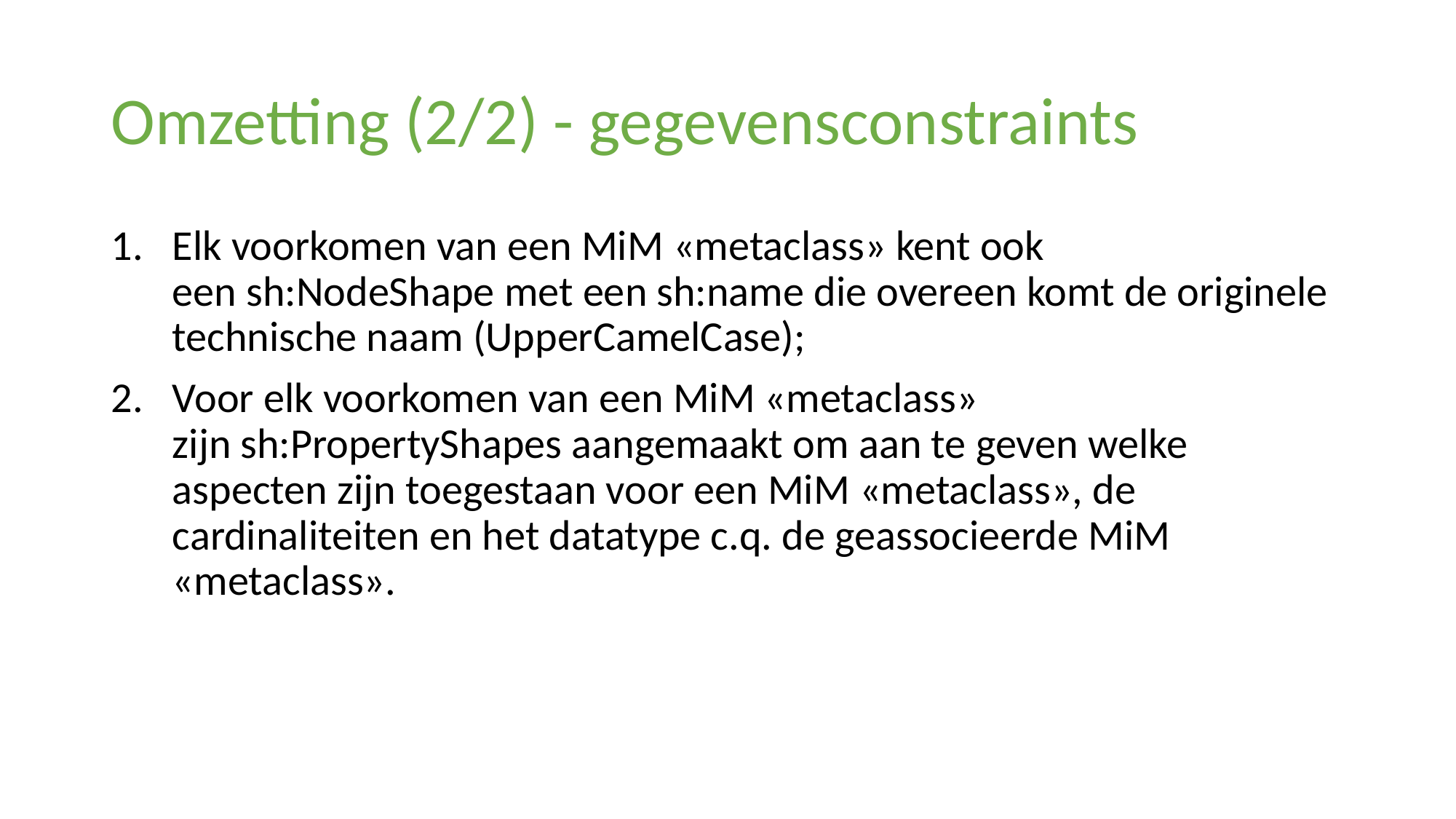

# Omzetting (2/2) - gegevensconstraints
Elk voorkomen van een MiM «metaclass» kent ook een sh:NodeShape met een sh:name die overeen komt de originele technische naam (UpperCamelCase);
Voor elk voorkomen van een MiM «metaclass» zijn sh:PropertyShapes aangemaakt om aan te geven welke aspecten zijn toegestaan voor een MiM «metaclass», de cardinaliteiten en het datatype c.q. de geassocieerde MiM «metaclass».